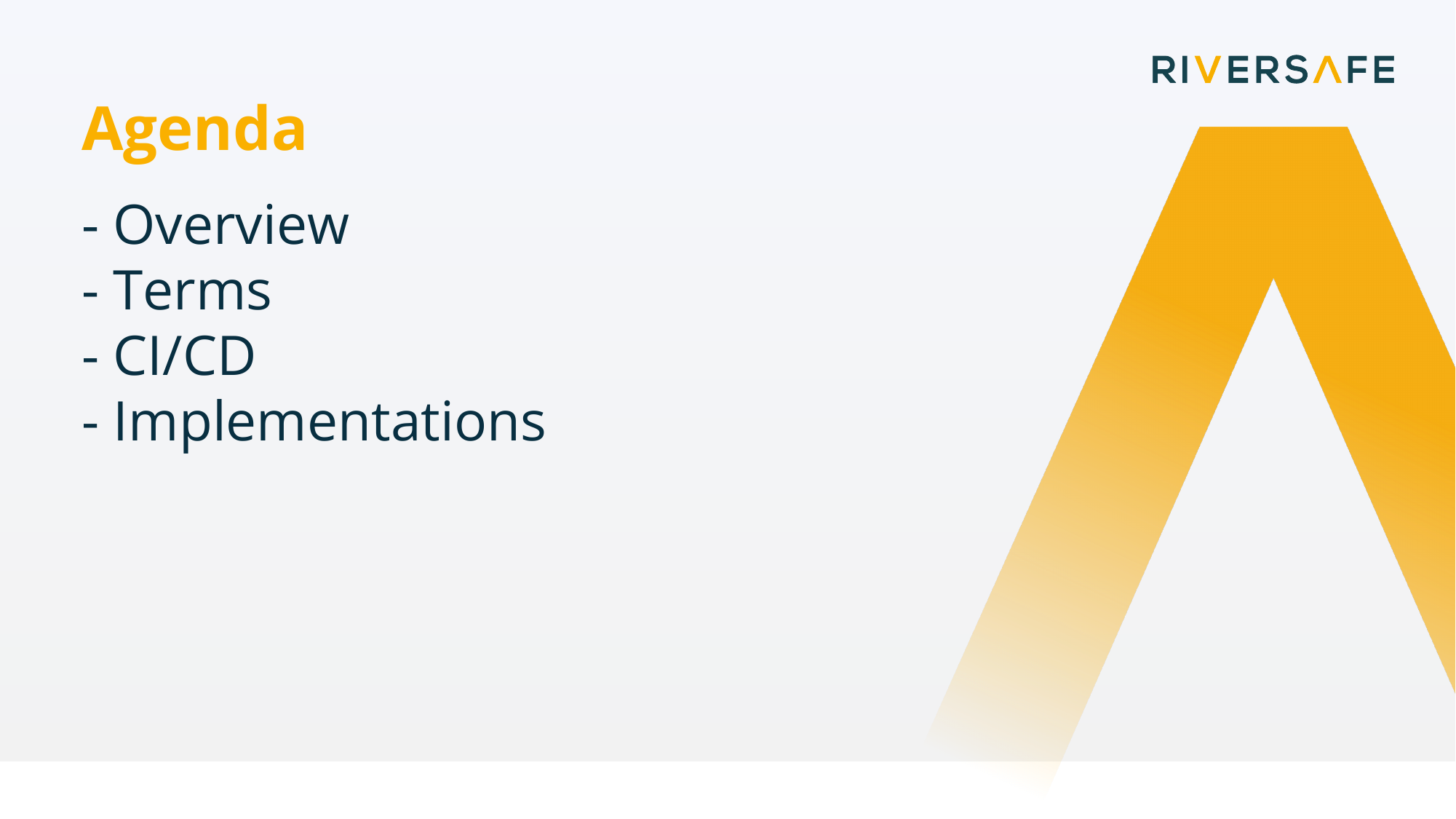

Agenda
- Overview
- Terms
- CI/CD
- Implementations